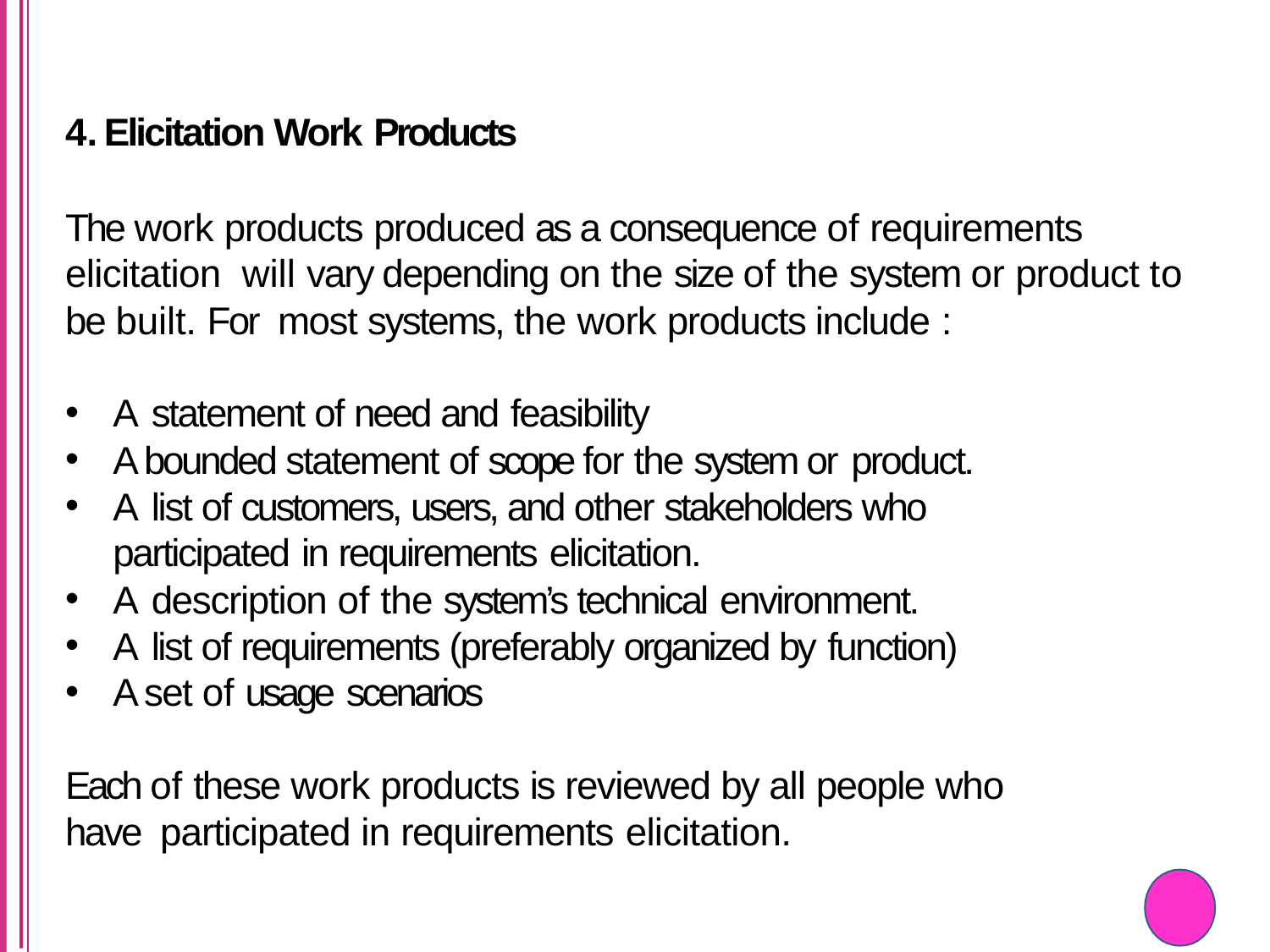

Elicitation Work Products

The work products produced as a consequence of requirements elicitation  will vary depending on the size of the system or product to be built. For  most systems, the work products include :

A  statement of need and feasibility
A bounded statement of scope for the system or product.
A  list of customers, users, and other stakeholders who  participated in requirements elicitation.
A  description of the system’s technical environment.
A  list of requirements (preferably organized by function)
A set of usage scenarios

Each of these work products is reviewed by all people who have  participated in requirements elicitation.